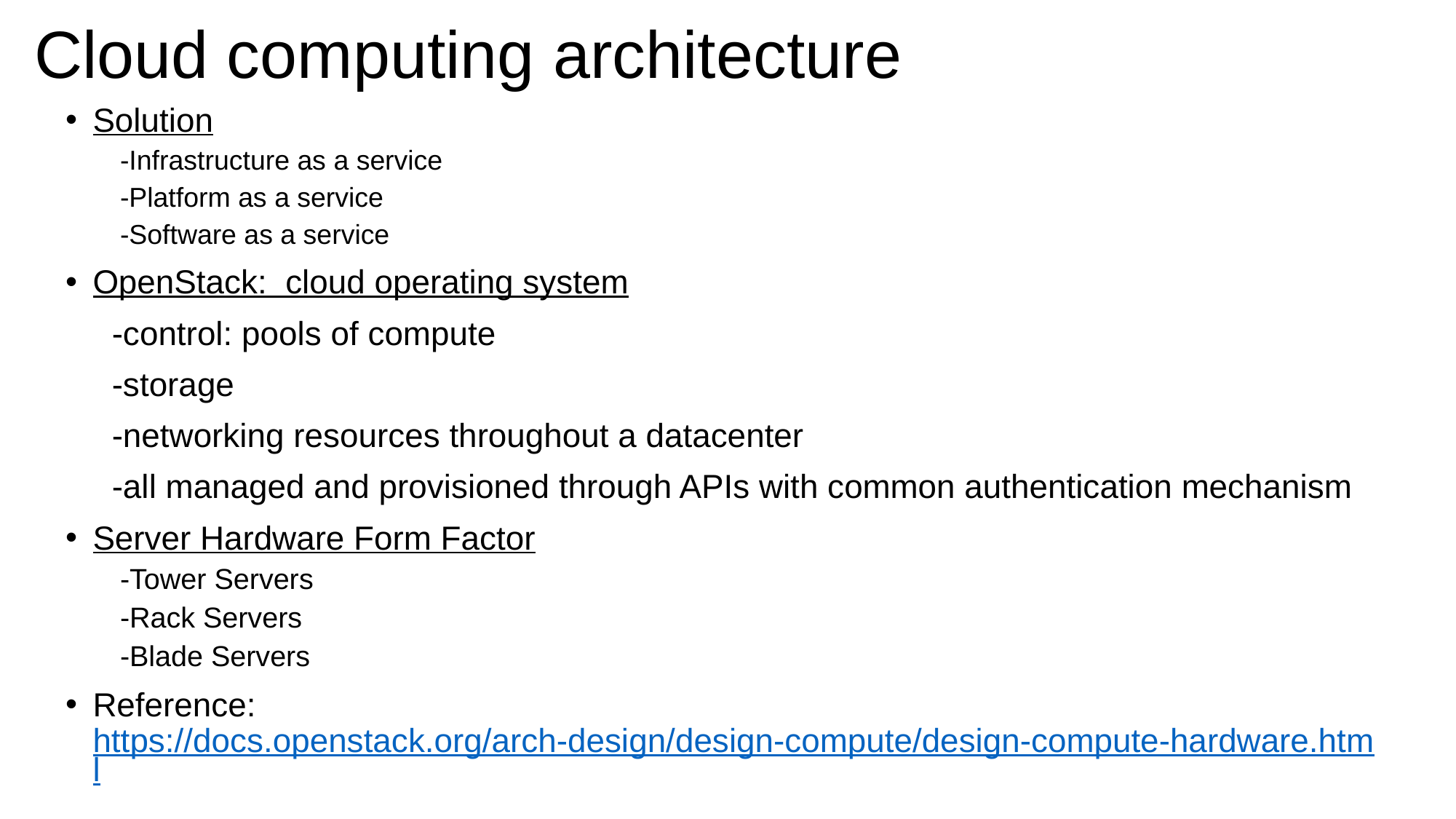

# Cloud computing architecture
Solution
-Infrastructure as a service
-Platform as a service
-Software as a service
OpenStack:  cloud operating system
     -control: pools of compute
     -storage
     -networking resources throughout a datacenter
     -all managed and provisioned through APIs with common authentication mechanism
Server Hardware Form Factor
-Tower Servers
-Rack Servers
-Blade Servers
Reference: https://docs.openstack.org/arch-design/design-compute/design-compute-hardware.html